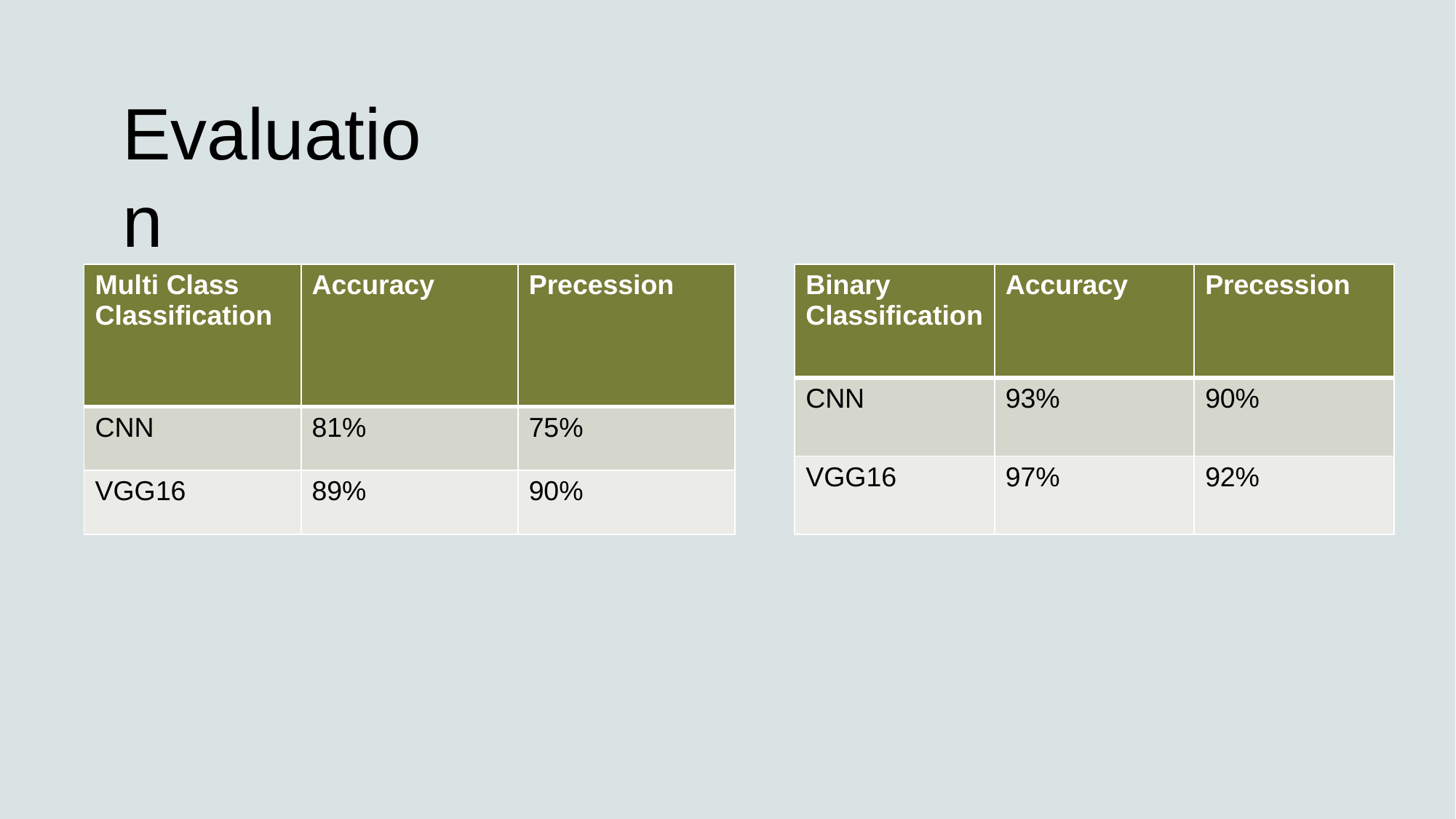

Evaluation
| Multi Class Classification | Accuracy | Precession |
| --- | --- | --- |
| CNN | 81% | 75% |
| VGG16 | 89% | 90% |
| Binary Classification | Accuracy | Precession |
| --- | --- | --- |
| CNN | 93% | 90% |
| VGG16 | 97% | 92% |